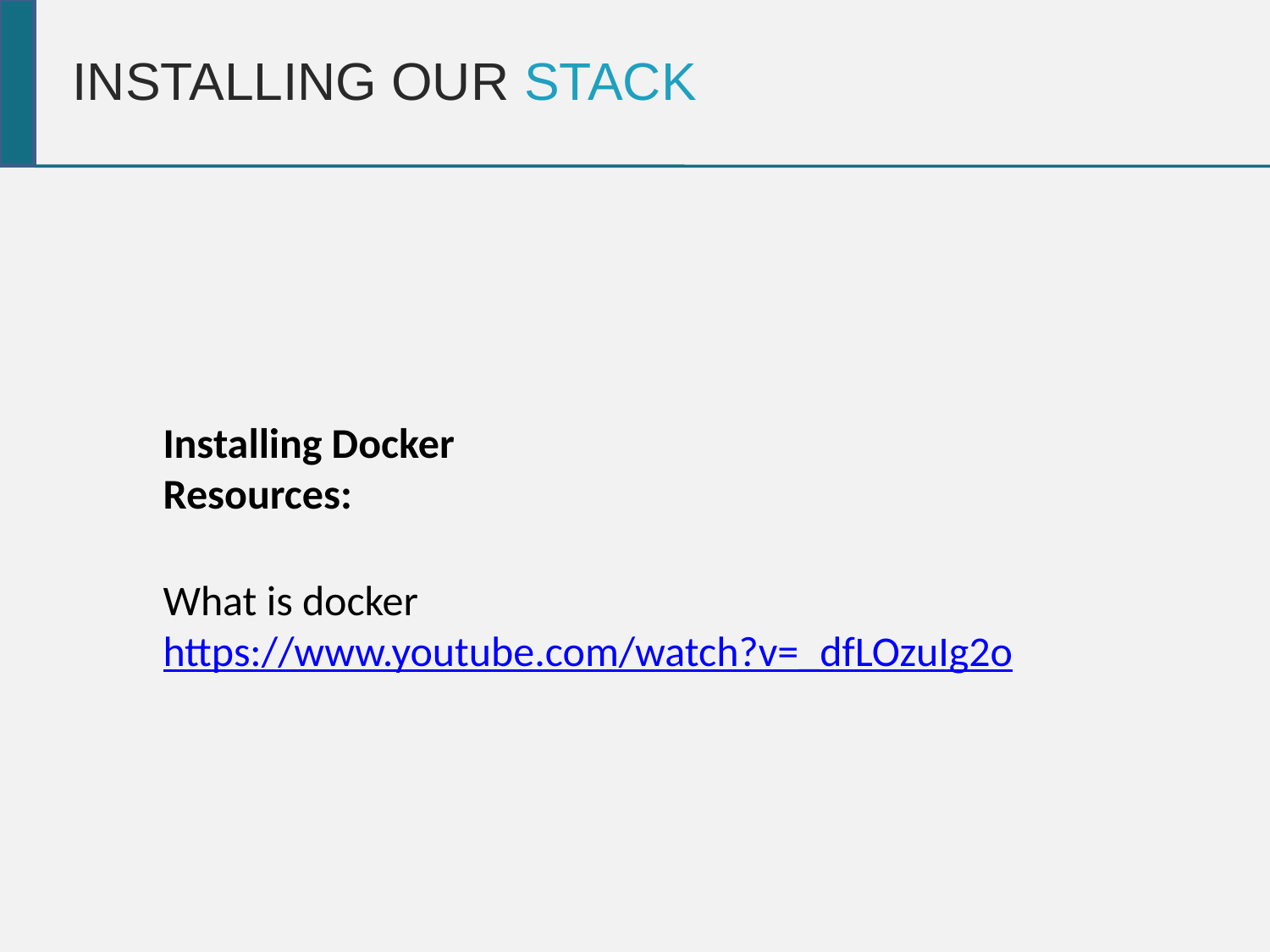

Installing our Stack

Installing Docker
Resources:

What is docker
https://www.youtube.com/watch?v=_dfLOzuIg2o